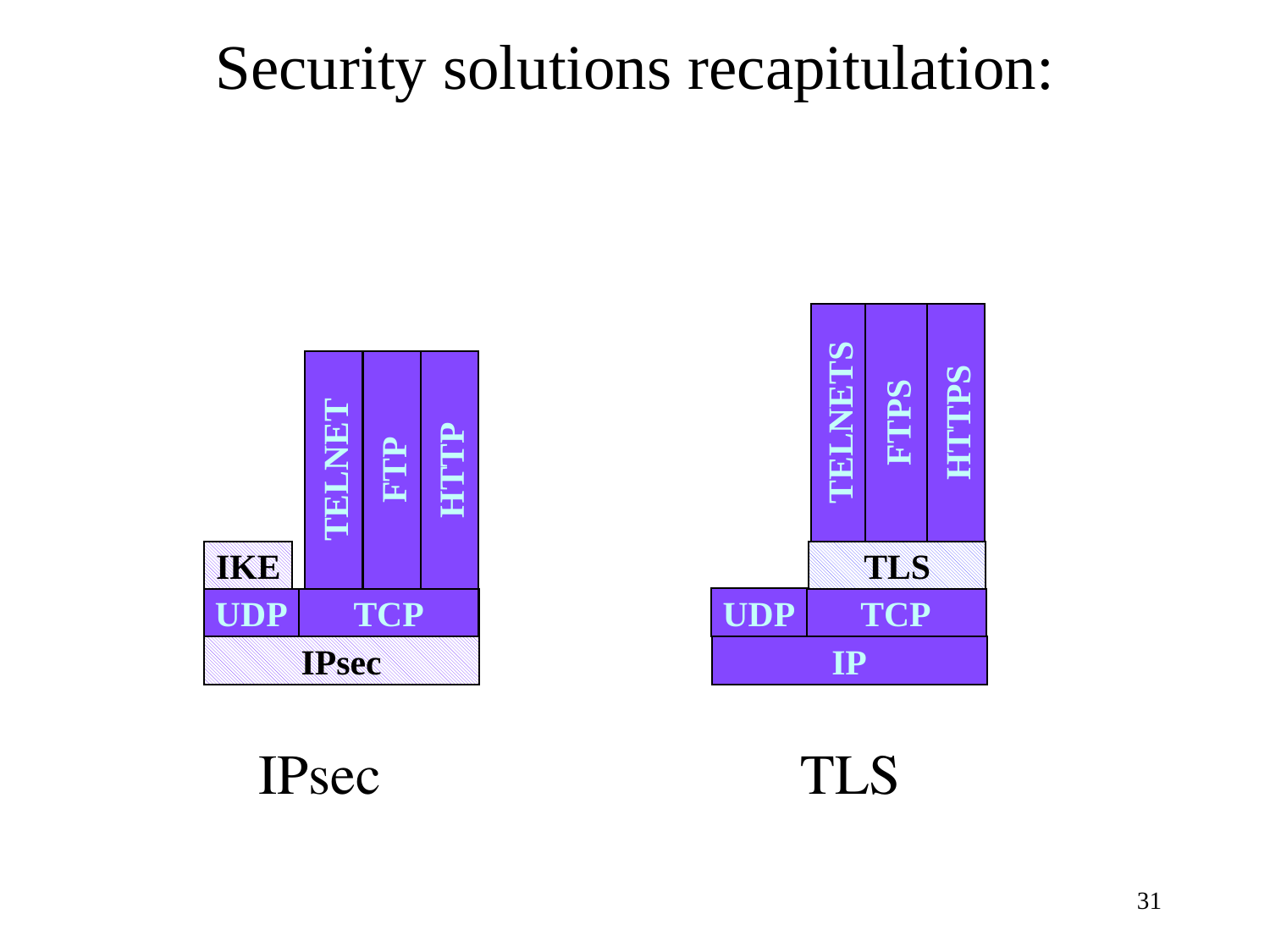

# Security solutions recapitulation:
FTPS
HTTPS
TELNETS
TELNET
FTP
HTTP
IKE
TLS
UDP
UDP
TCP
TCP
IPsec
IP
IPsec
TLS
31